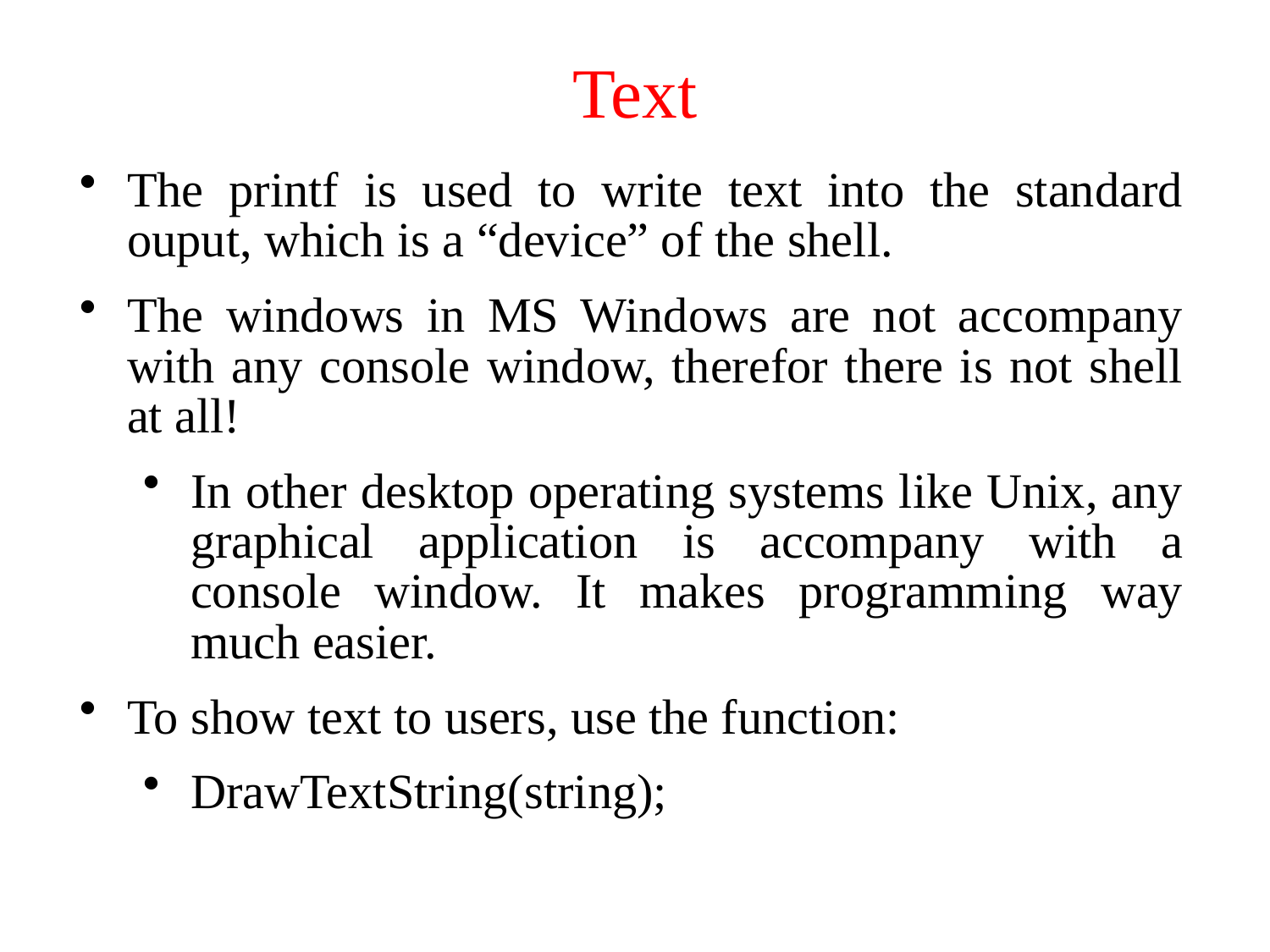

# Text
The printf is used to write text into the standard ouput, which is a “device” of the shell.
The windows in MS Windows are not accompany with any console window, therefor there is not shell at all!
In other desktop operating systems like Unix, any graphical application is accompany with a console window. It makes programming way much easier.
To show text to users, use the function:
DrawTextString(string);